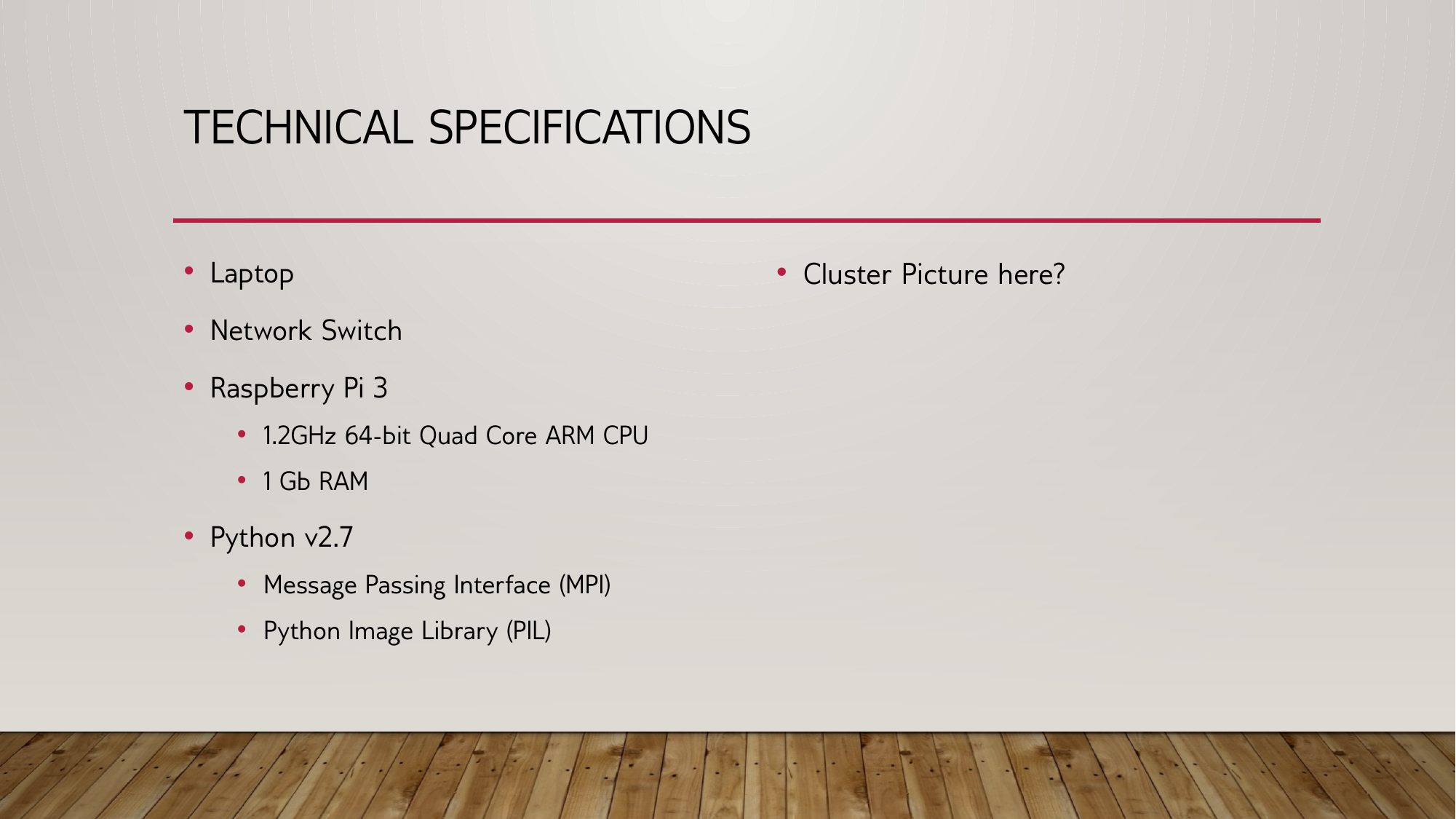

# Technical Specifications
Laptop
Network Switch
Raspberry Pi 3
1.2GHz 64-bit Quad Core ARM CPU
1 Gb RAM
Python v2.7
Message Passing Interface (MPI)
Python Image Library (PIL)
Cluster Picture here?